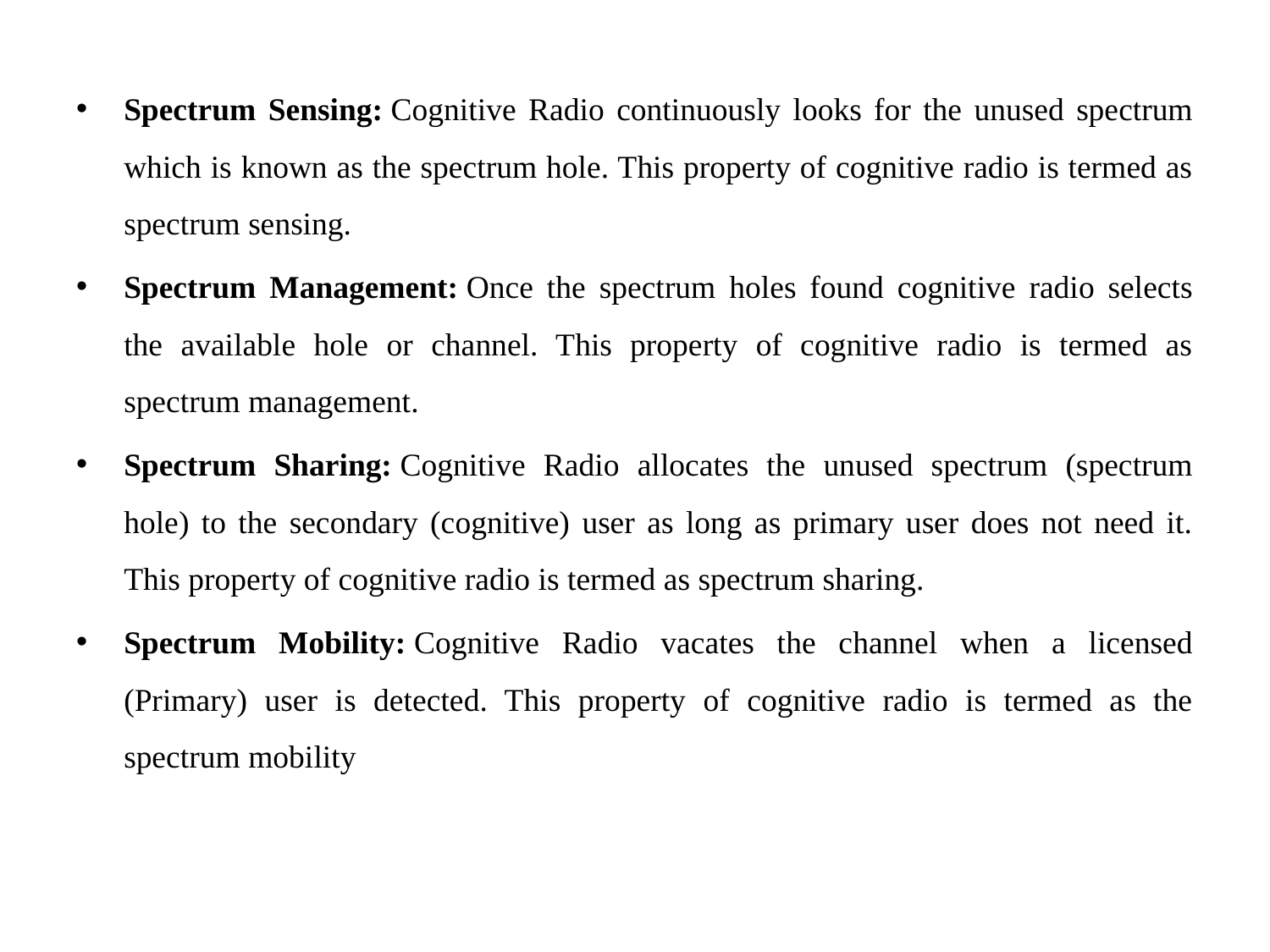

Spectrum Sensing: Cognitive Radio continuously looks for the unused spectrum which is known as the spectrum hole. This property of cognitive radio is termed as spectrum sensing.
Spectrum Management: Once the spectrum holes found cognitive radio selects the available hole or channel. This property of cognitive radio is termed as spectrum management.
Spectrum Sharing: Cognitive Radio allocates the unused spectrum (spectrum hole) to the secondary (cognitive) user as long as primary user does not need it. This property of cognitive radio is termed as spectrum sharing.
Spectrum Mobility: Cognitive Radio vacates the channel when a licensed (Primary) user is detected. This property of cognitive radio is termed as the spectrum mobility